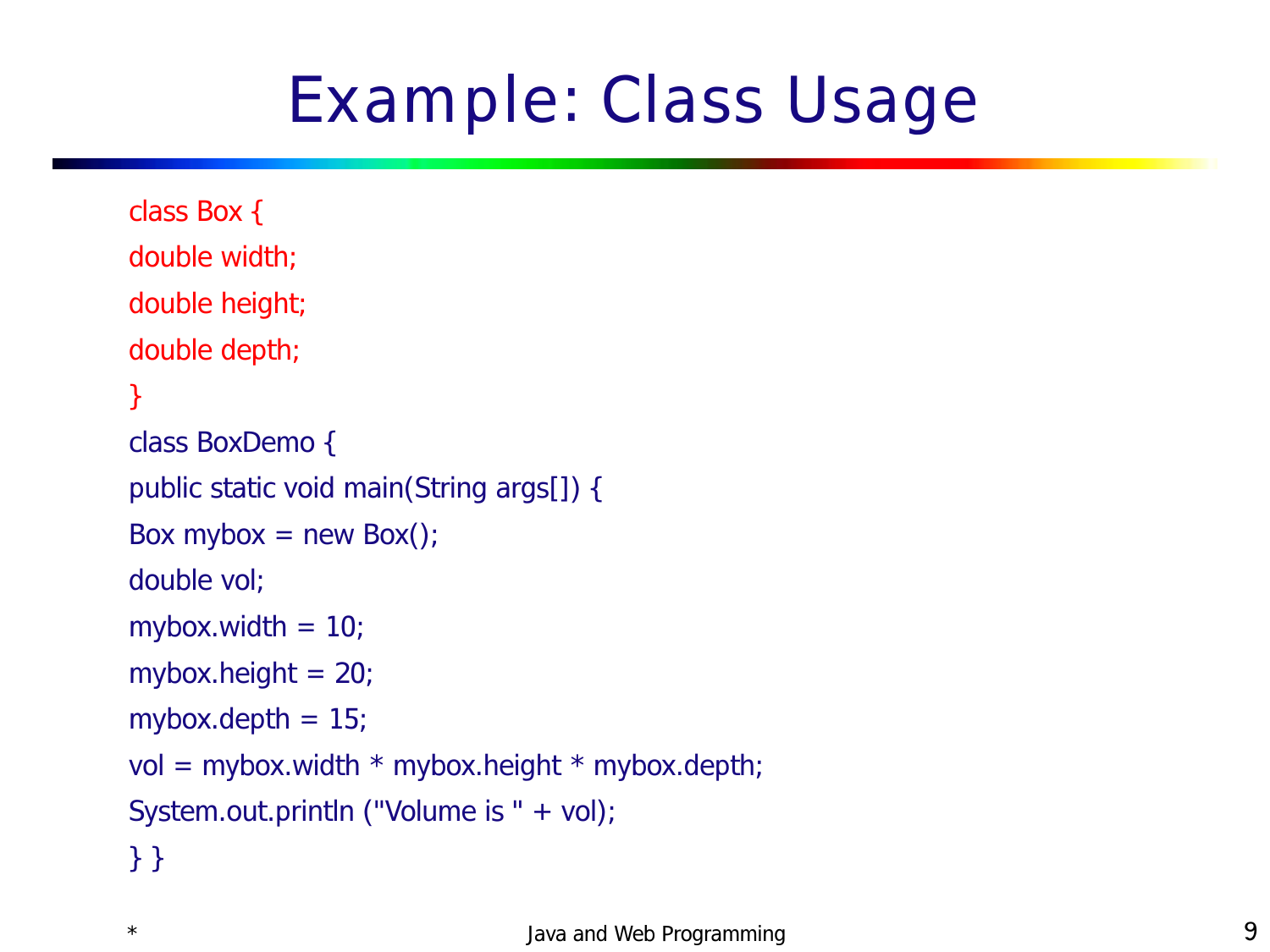

# Example: Class Usage
class Box {
double width;
double height;
double depth;
}
class BoxDemo {
public static void main(String args[]) {
Box mybox = new Box();
double vol;
mybox.width = 10;
mybox.height = 20;
mybox.depth = 15;
vol = mybox.width * mybox.height * mybox.depth;
System.out.println ("Volume is " + vol);
} }
*
9
Java and Web Programming